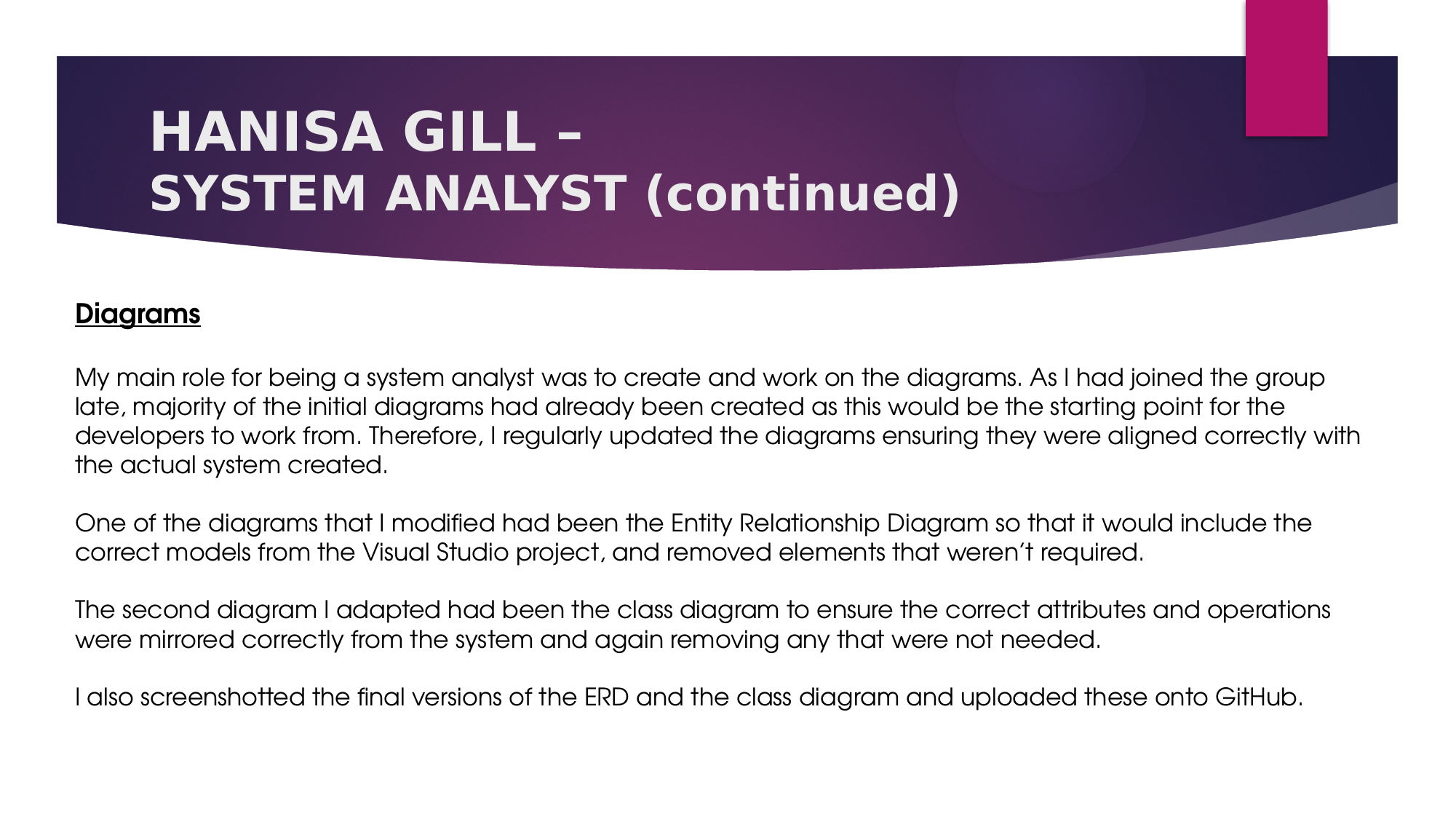

# HANISA GILL – SYSTEM ANALYST (continued)
Diagrams

My main role for being a system analyst was to create and work on the diagrams. As I had joined the group late, majority of the initial diagrams had already been created as this would be the starting point for the developers to work from. Therefore, I regularly updated the diagrams ensuring they were aligned correctly with the actual system created.

One of the diagrams that I modified had been the Entity Relationship Diagram so that it would include the correct models from the Visual Studio project, and removed elements that weren’t required.

The second diagram I adapted had been the class diagram to ensure the correct attributes and operations were mirrored correctly from the system and again removing any that were not needed.

I also screenshotted the final versions of the ERD and the class diagram and uploaded these onto GitHub.